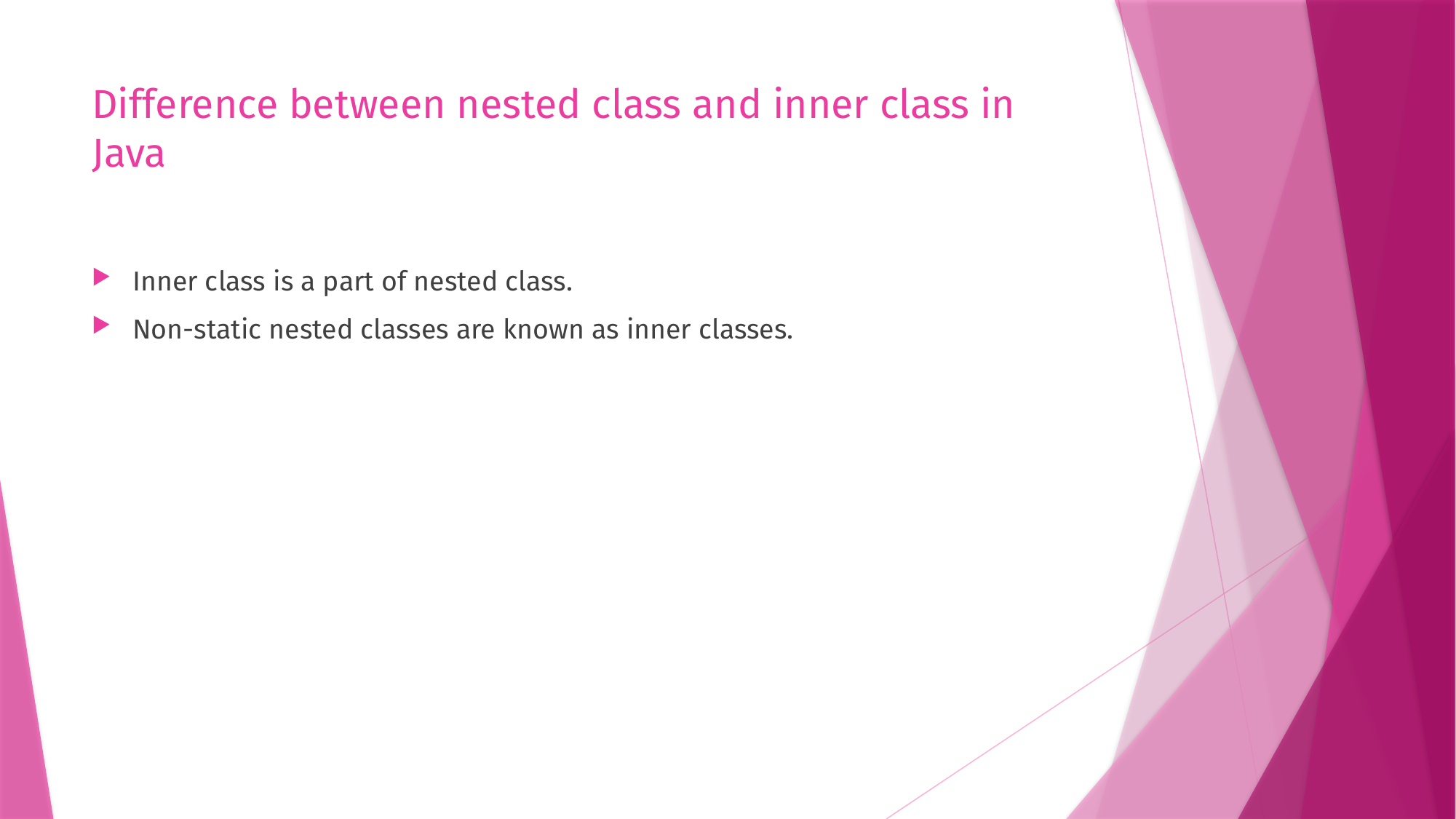

# Difference between nested class and inner class in Java
Inner class is a part of nested class.
Non-static nested classes are known as inner classes.